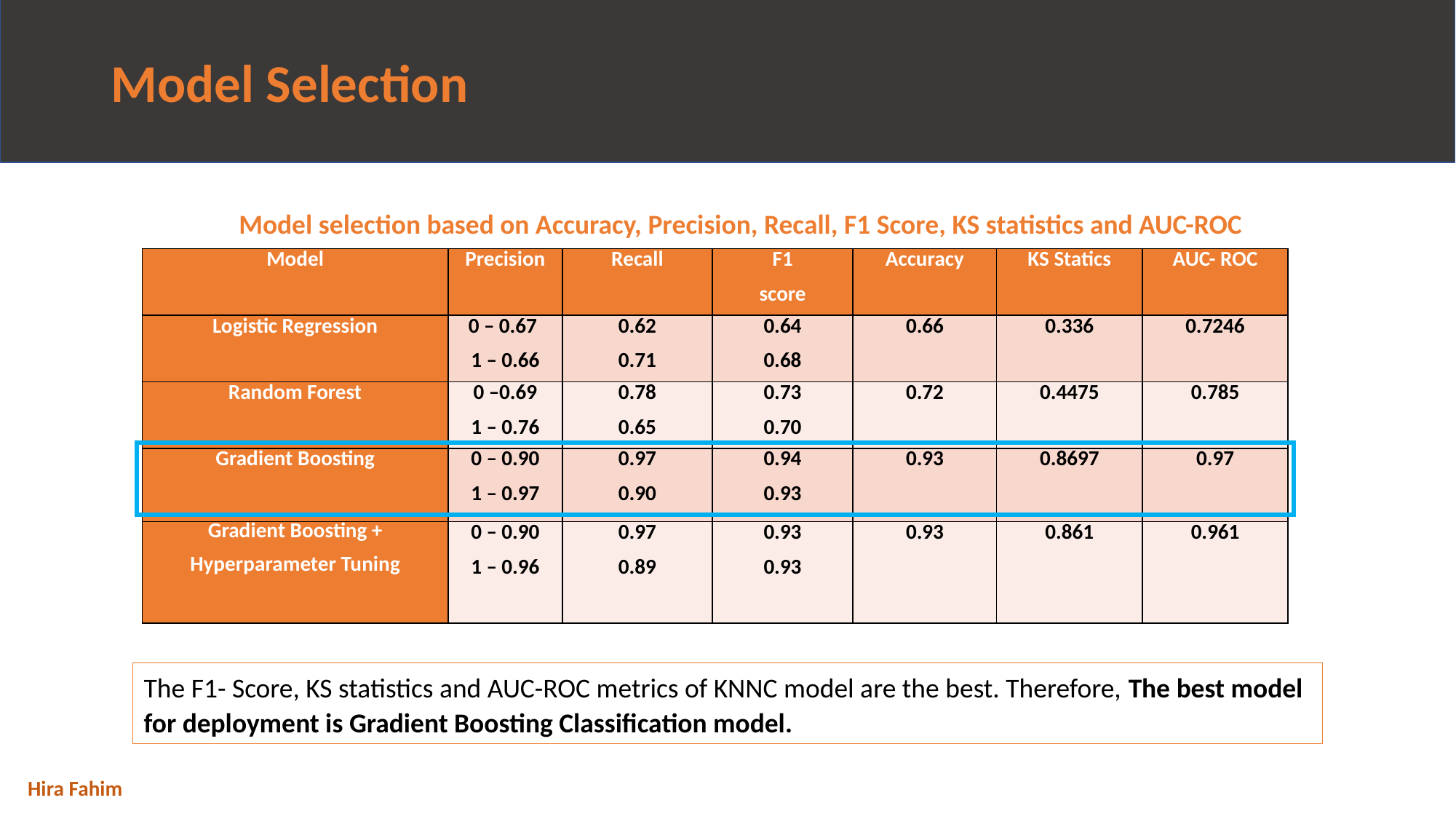

# Model Selection
Model selection based on Accuracy, Precision, Recall, F1 Score, KS statistics and AUC-ROC
| Model | Precision | Recall | F1 score | Accuracy | KS Statics | AUC- ROC |
| --- | --- | --- | --- | --- | --- | --- |
| Logistic Regression | 0 – 0.67 1 – 0.66 | 0.62 0.71 | 0.64 0.68 | 0.66 | 0.336 | 0.7246 |
| Random Forest | 0 –0.69 1 – 0.76 | 0.78 0.65 | 0.73 0.70 | 0.72 | 0.4475 | 0.785 |
| Gradient Boosting | 0 – 0.90 1 – 0.97 | 0.97 0.90 | 0.94 0.93 | 0.93 | 0.8697 | 0.97 |
| Gradient Boosting + Hyperparameter Tuning | 0 – 0.90 1 – 0.96 | 0.97 0.89 | 0.93 0.93 | 0.93 | 0.861 | 0.961 |

The F1- Score, KS statistics and AUC-ROC metrics of KNNC model are the best. Therefore, The best model for deployment is Gradient Boosting Classification model.
Hira Fahim